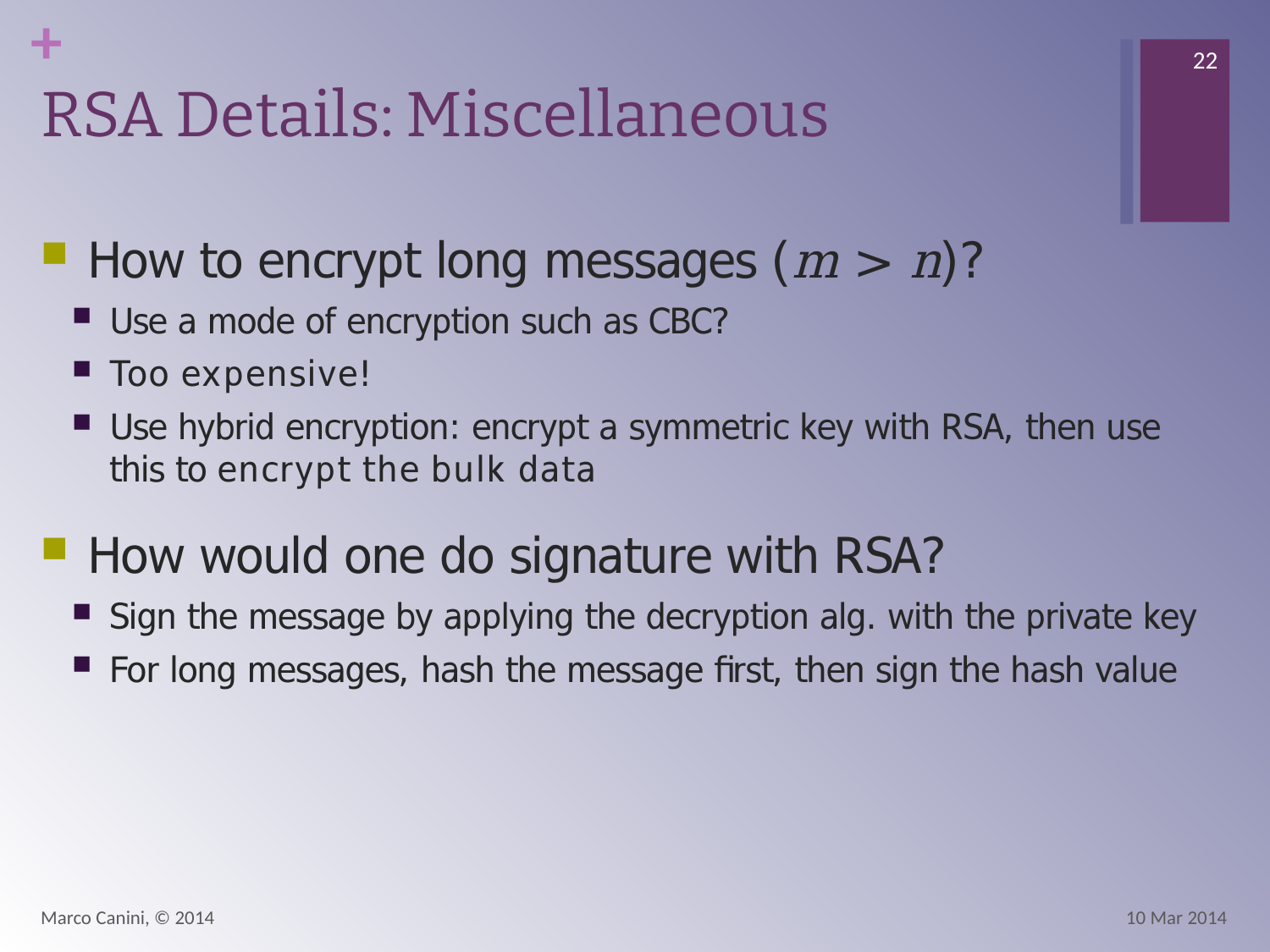

22
# RSA Details: Miscellaneous
How to encrypt long messages (m > n)?
Use a mode of encryption such as CBC?
Too expensive!
Use hybrid encryption: encrypt a symmetric key with RSA, then use this to encrypt the bulk data
How would one do signature with RSA?
Sign the message by applying the decryption alg. with the private key
For long messages, hash the message first, then sign the hash value
Marco Canini, © 2014
10 Mar 2014